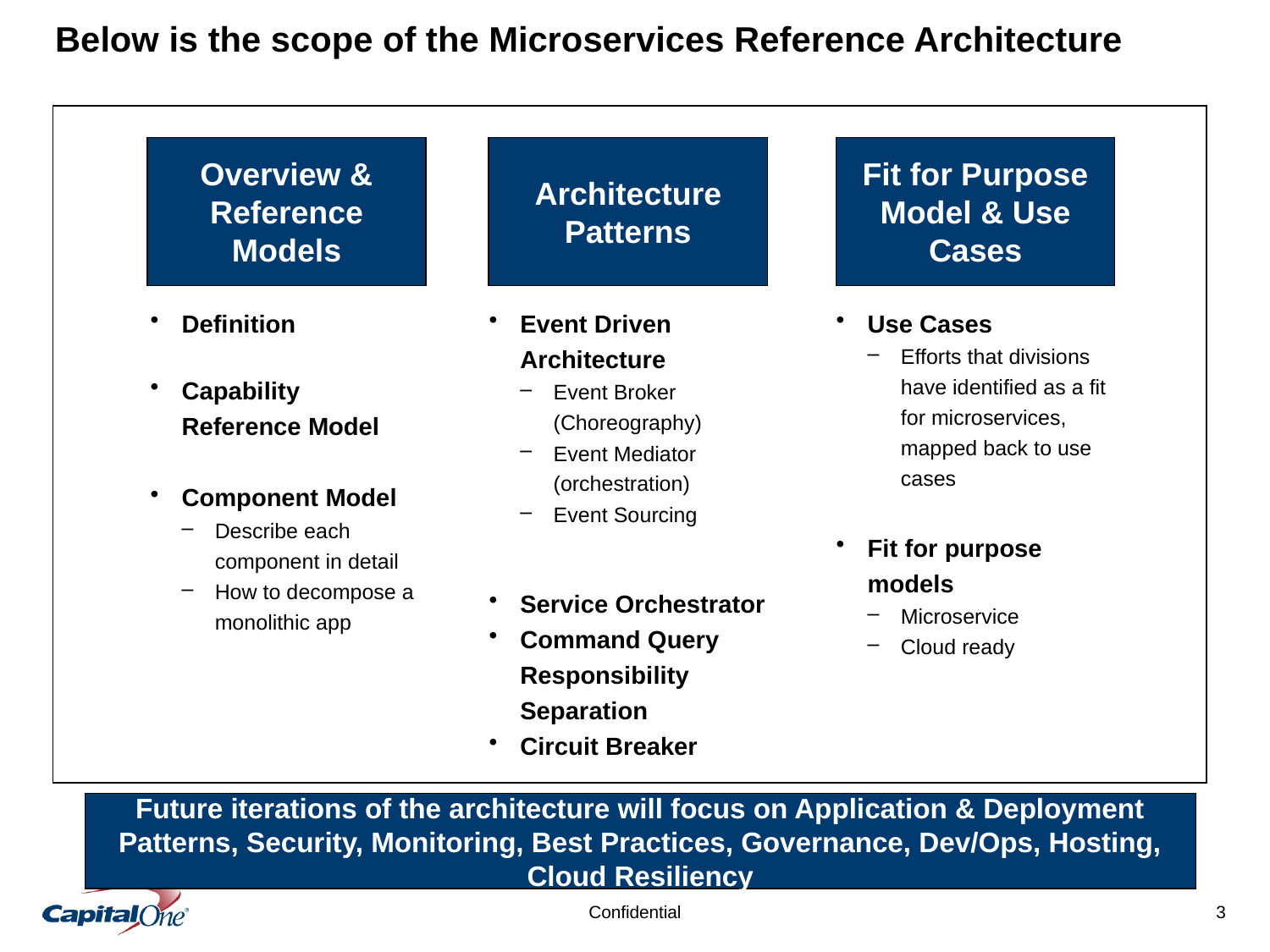

# Below is the scope of the Microservices Reference Architecture

Overview & Reference Models
Architecture Patterns
Fit for Purpose Model & Use Cases
Definition

Capability Reference Model

Component Model
Describe each component in detail
How to decompose a monolithic app

Event Driven Architecture
Event Broker (Choreography)
Event Mediator (orchestration)
Event Sourcing

Service Orchestrator
Command Query Responsibility Separation
Circuit Breaker
Use Cases
Efforts that divisions have identified as a fit for microservices, mapped back to use cases

Fit for purpose models
Microservice
Cloud ready
Future iterations of the architecture will focus on Application & Deployment Patterns, Security, Monitoring, Best Practices, Governance, Dev/Ops, Hosting, Cloud Resiliency